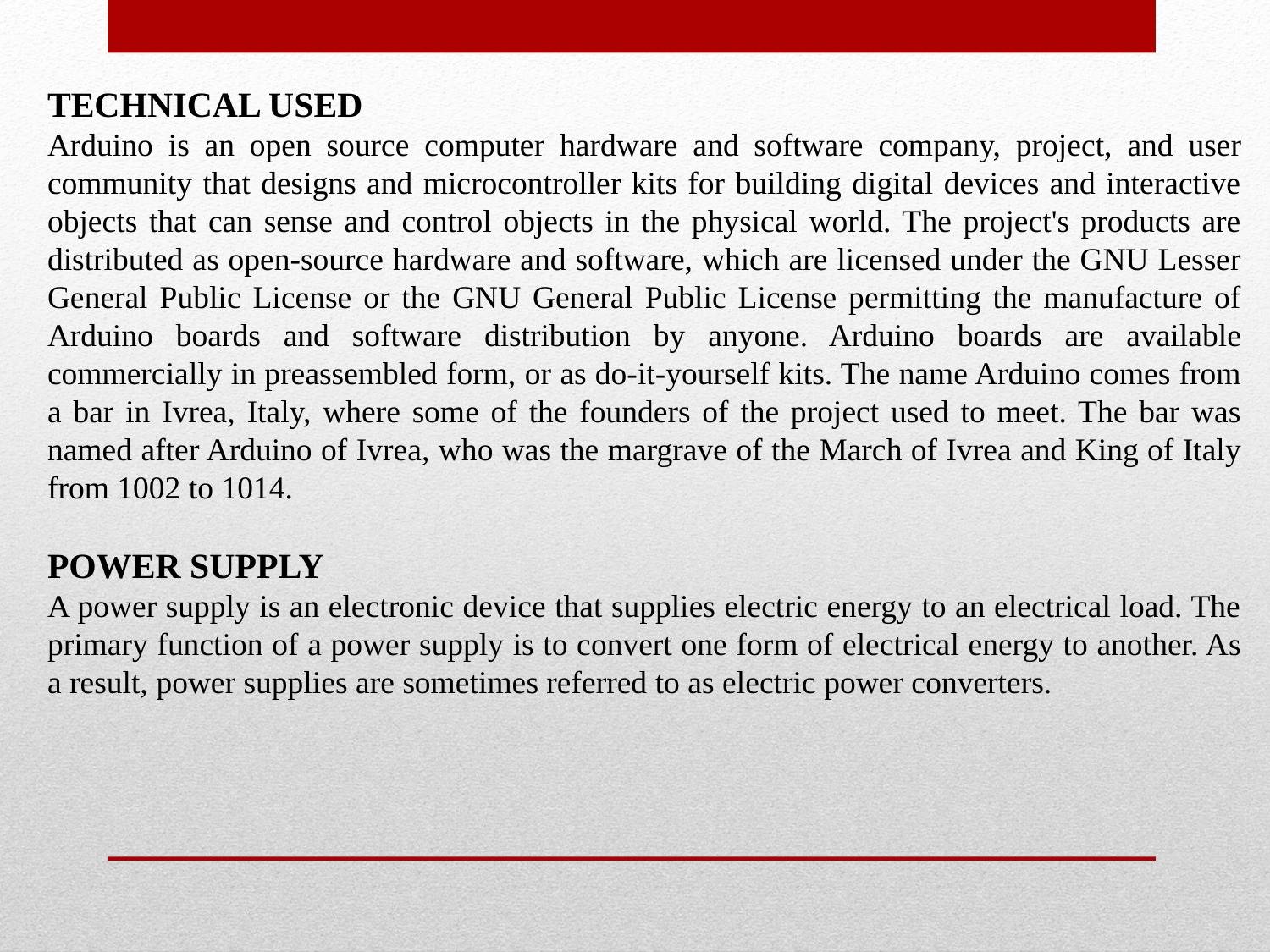

TECHNICAL USED
Arduino is an open source computer hardware and software company, project, and user community that designs and microcontroller kits for building digital devices and interactive objects that can sense and control objects in the physical world. The project's products are distributed as open-source hardware and software, which are licensed under the GNU Lesser General Public License or the GNU General Public License permitting the manufacture of Arduino boards and software distribution by anyone. Arduino boards are available commercially in preassembled form, or as do-it-yourself kits. The name Arduino comes from a bar in Ivrea, Italy, where some of the founders of the project used to meet. The bar was named after Arduino of Ivrea, who was the margrave of the March of Ivrea and King of Italy from 1002 to 1014.

POWER SUPPLY
A power supply is an electronic device that supplies electric energy to an electrical load. The primary function of a power supply is to convert one form of electrical energy to another. As a result, power supplies are sometimes referred to as electric power converters.